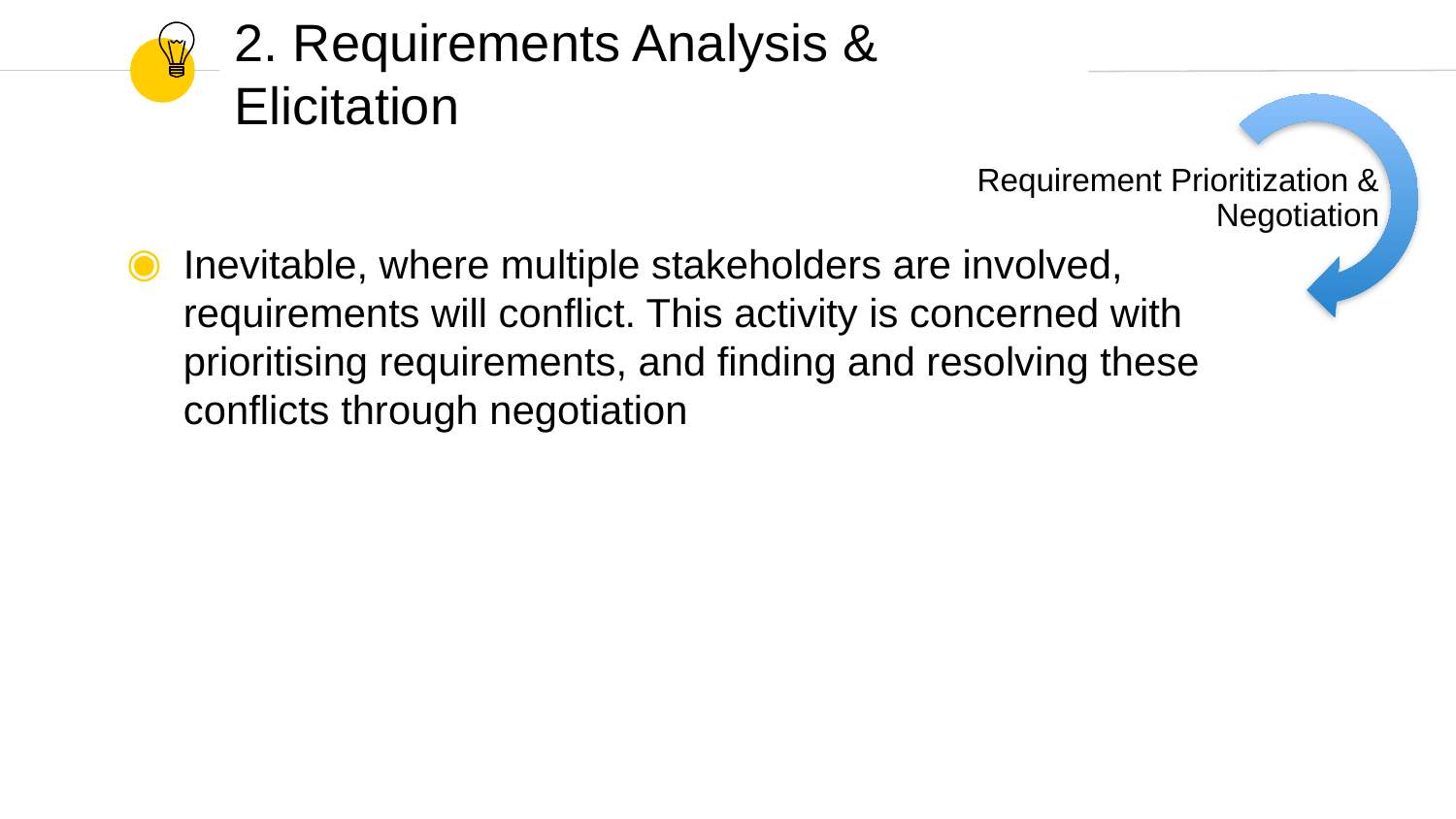

# 2. Requirements Analysis & Elicitation

Requirement Prioritization & Negotiation
Inevitable, where multiple stakeholders are involved, requirements will conflict. This activity is concerned with prioritising requirements, and finding and resolving these conflicts through negotiation